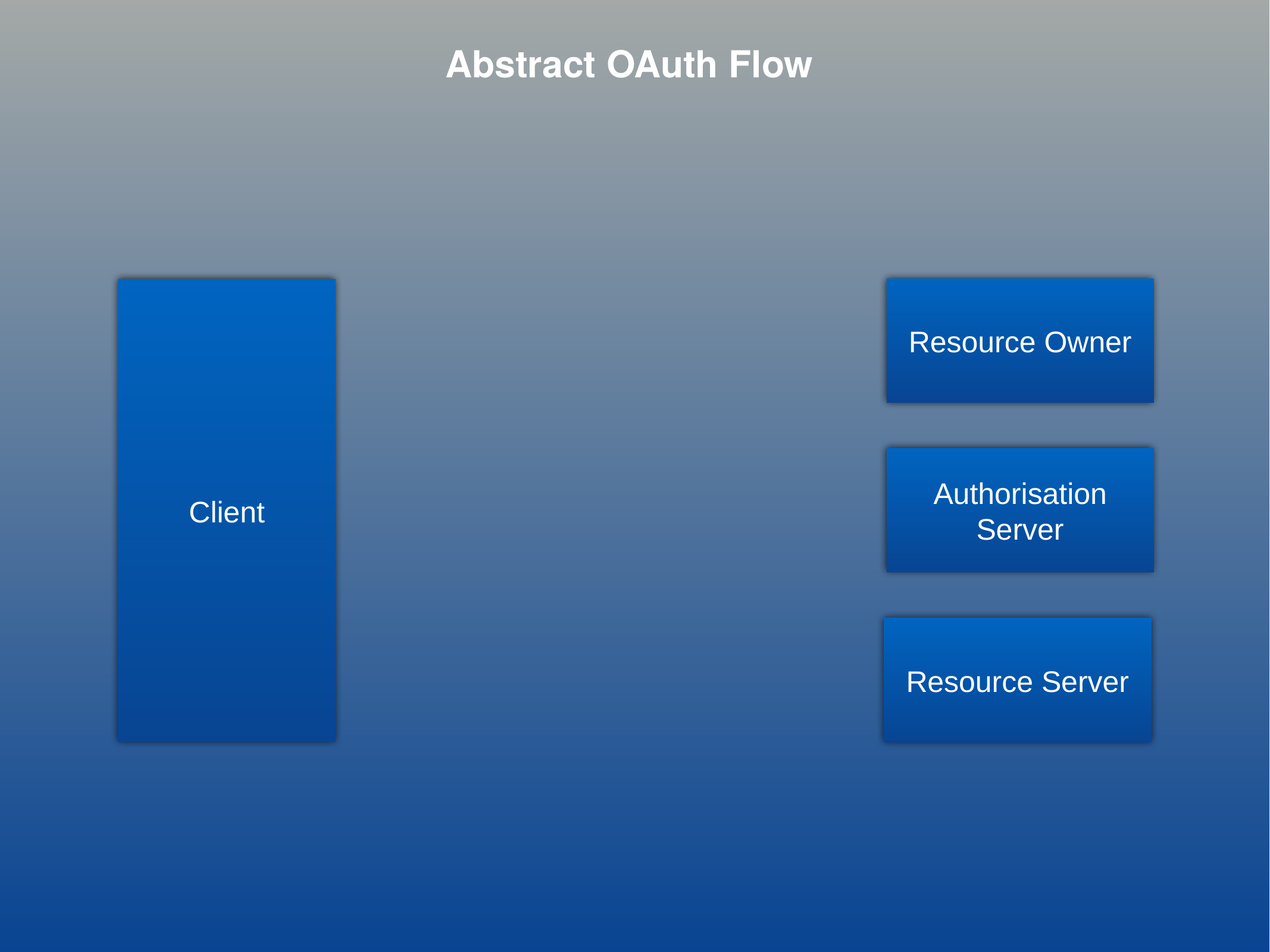

Abstract OAuth Flow
Resource Owner
Client
Authorisation Server
Resource Server